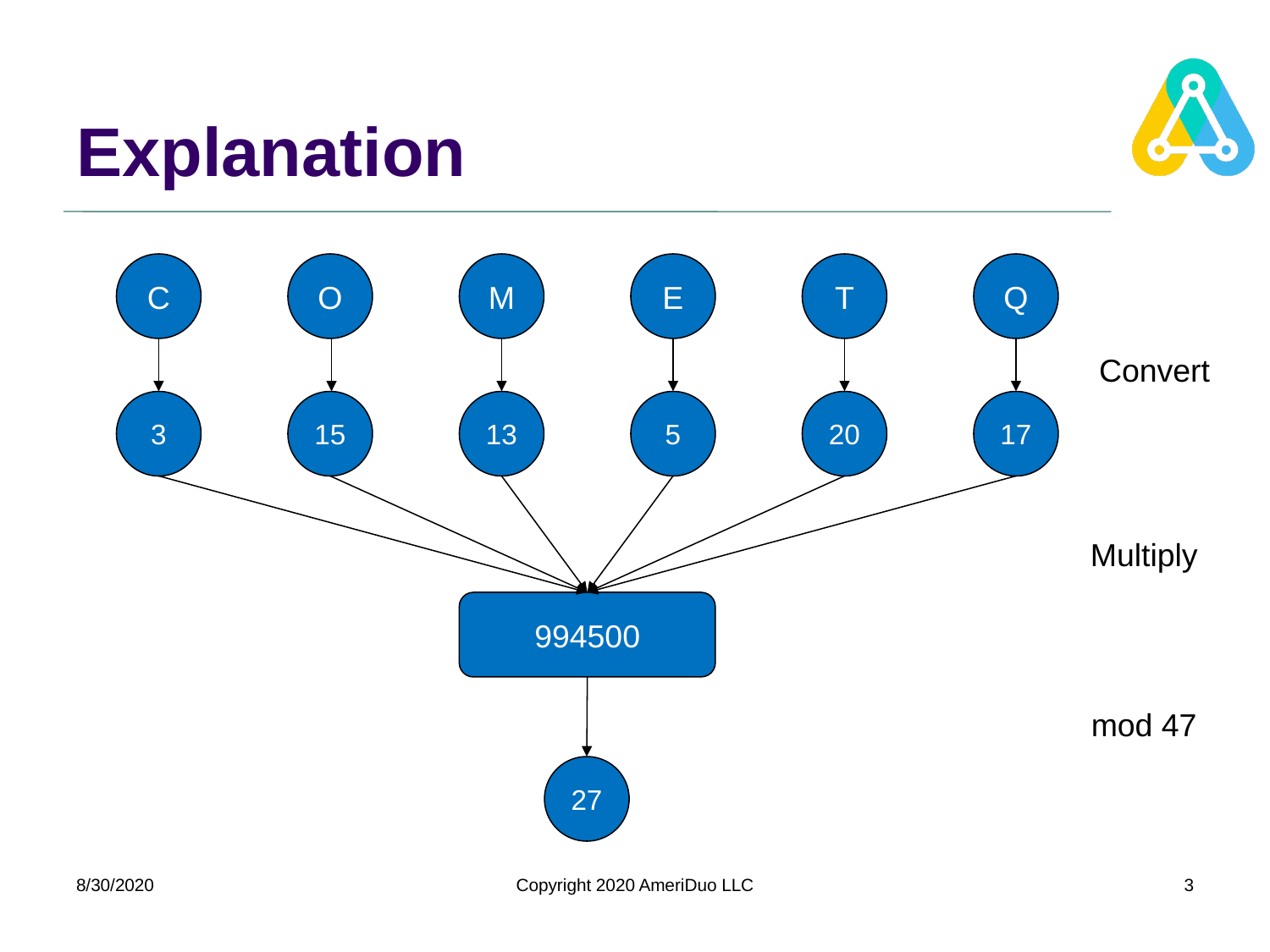

# Explanation
C
O
M
E
T
Q
Convert
3
15
13
5
20
17
Multiply
994500
mod 47
27
8/30/2020
Copyright 2020 AmeriDuo LLC
3